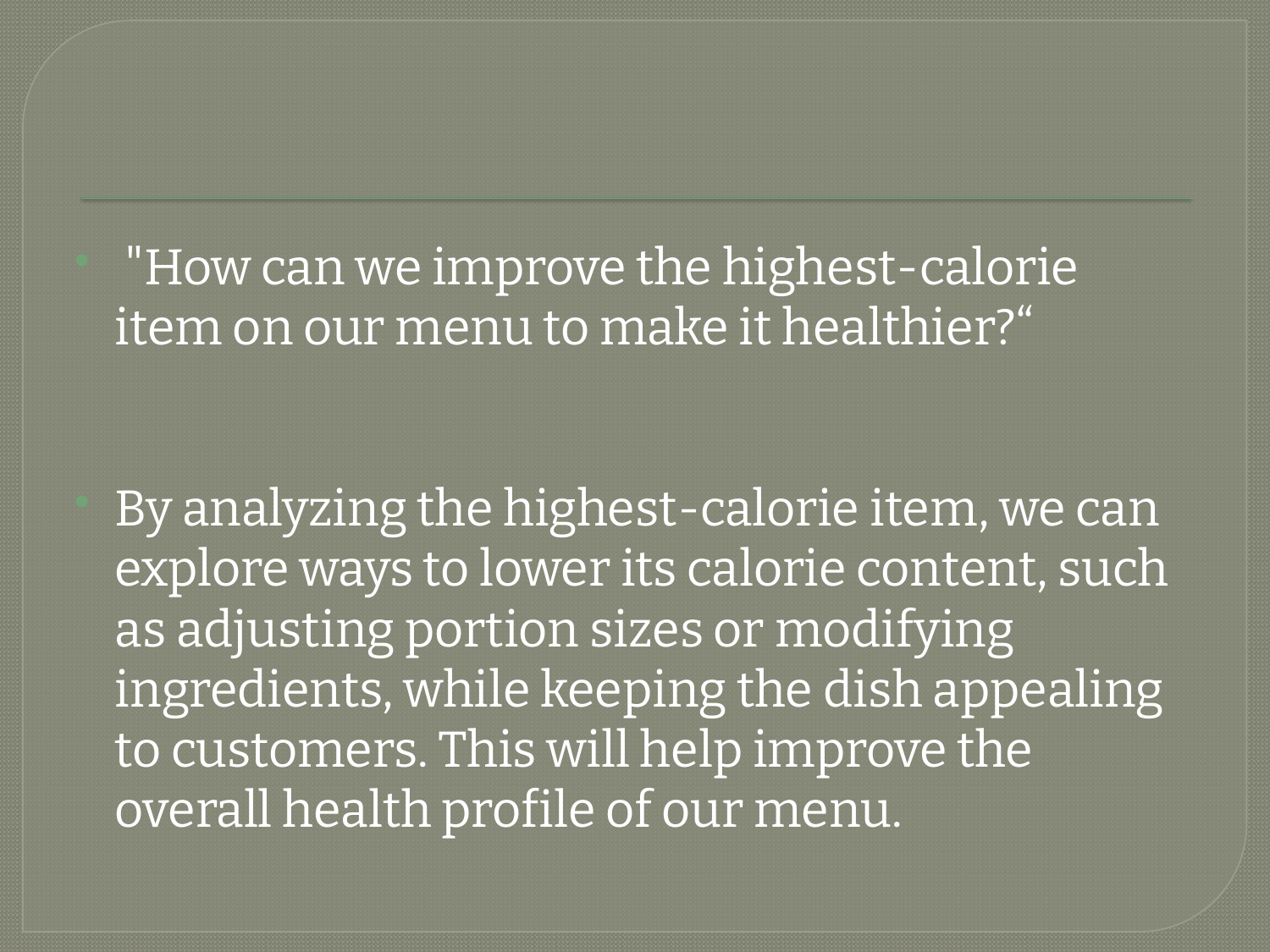

#
 "How can we improve the highest-calorie item on our menu to make it healthier?“

By analyzing the highest-calorie item, we can explore ways to lower its calorie content, such as adjusting portion sizes or modifying ingredients, while keeping the dish appealing to customers. This will help improve the overall health profile of our menu.